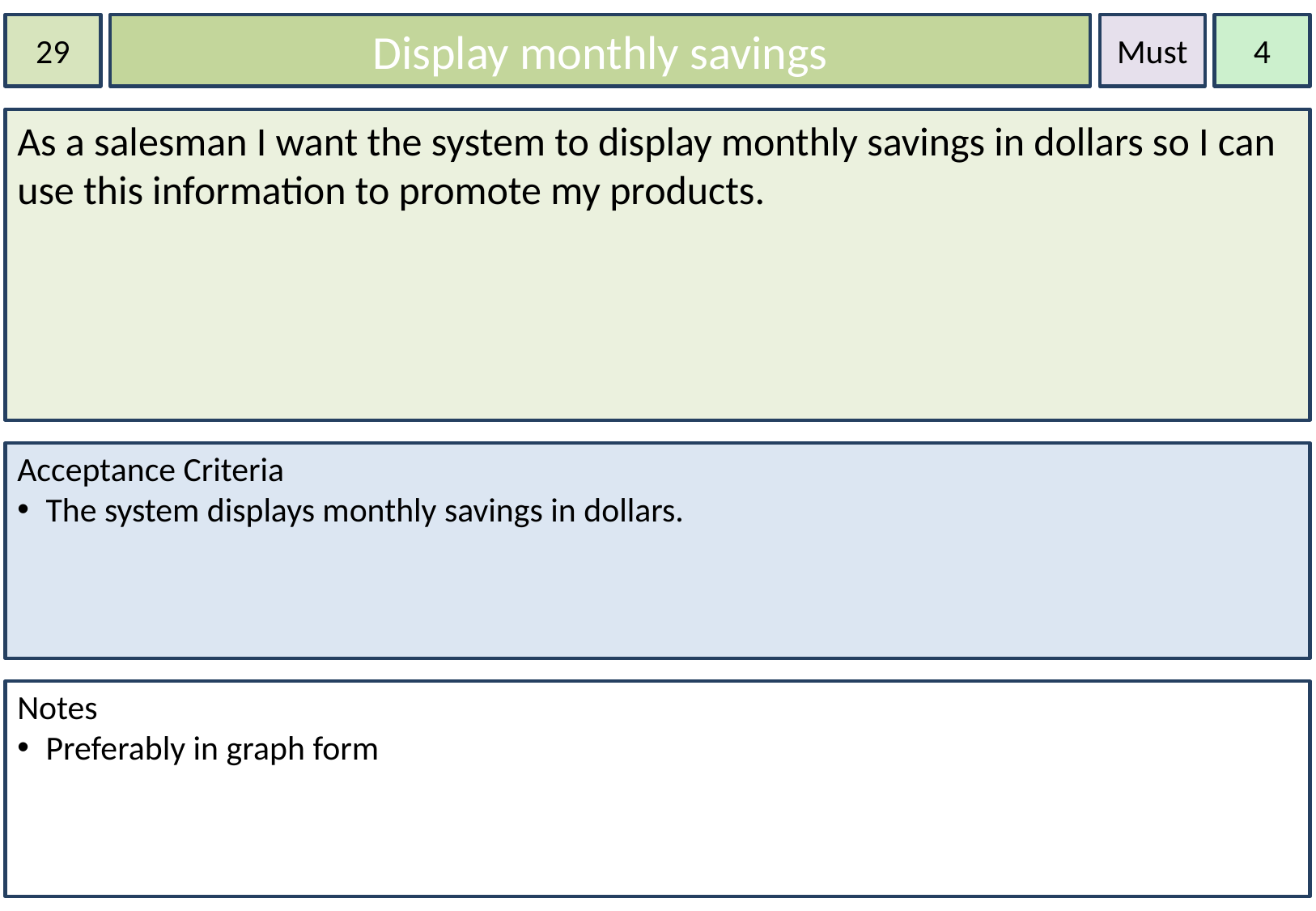

29
Display monthly savings
Must
4
As a salesman I want the system to display monthly savings in dollars so I can use this information to promote my products.
Acceptance Criteria
The system displays monthly savings in dollars.
Notes
Preferably in graph form